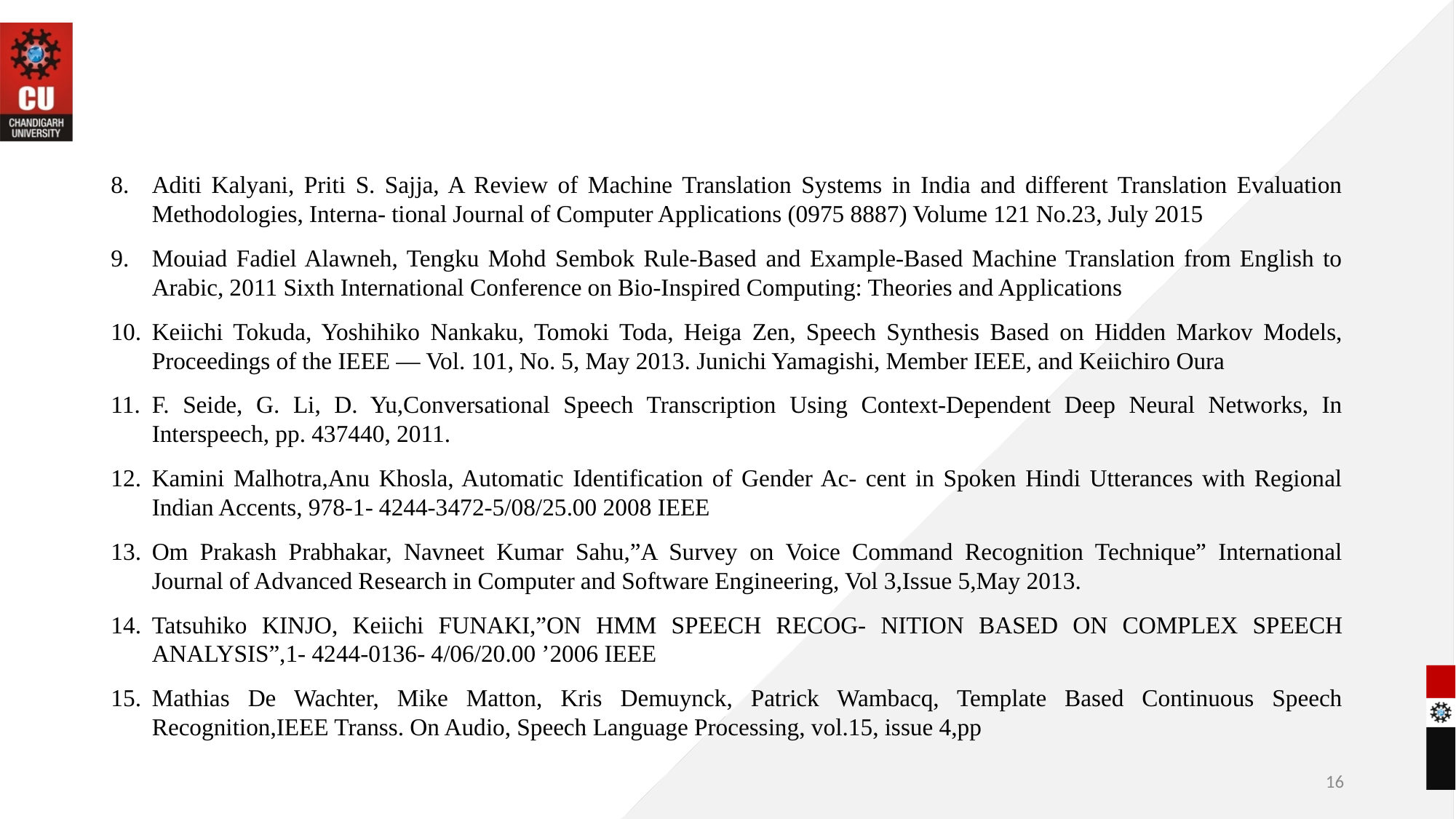

Aditi Kalyani, Priti S. Sajja, A Review of Machine Translation Systems in India and different Translation Evaluation Methodologies, Interna- tional Journal of Computer Applications (0975 8887) Volume 121 No.23, July 2015
Mouiad Fadiel Alawneh, Tengku Mohd Sembok Rule-Based and Example-Based Machine Translation from English to Arabic, 2011 Sixth International Conference on Bio-Inspired Computing: Theories and Applications
Keiichi Tokuda, Yoshihiko Nankaku, Tomoki Toda, Heiga Zen, Speech Synthesis Based on Hidden Markov Models, Proceedings of the IEEE — Vol. 101, No. 5, May 2013. Junichi Yamagishi, Member IEEE, and Keiichiro Oura
F. Seide, G. Li, D. Yu,Conversational Speech Transcription Using Context-Dependent Deep Neural Networks, In Interspeech, pp. 437440, 2011.
Kamini Malhotra,Anu Khosla, Automatic Identification of Gender Ac- cent in Spoken Hindi Utterances with Regional Indian Accents, 978-1- 4244-3472-5/08/25.00 2008 IEEE
Om Prakash Prabhakar, Navneet Kumar Sahu,”A Survey on Voice Command Recognition Technique” International Journal of Advanced Research in Computer and Software Engineering, Vol 3,Issue 5,May 2013.
Tatsuhiko KINJO, Keiichi FUNAKI,”ON HMM SPEECH RECOG- NITION BASED ON COMPLEX SPEECH ANALYSIS”,1- 4244-0136- 4/06/20.00 ’2006 IEEE
Mathias De Wachter, Mike Matton, Kris Demuynck, Patrick Wambacq, Template Based Continuous Speech Recognition,IEEE Transs. On Audio, Speech Language Processing, vol.15, issue 4,pp

16